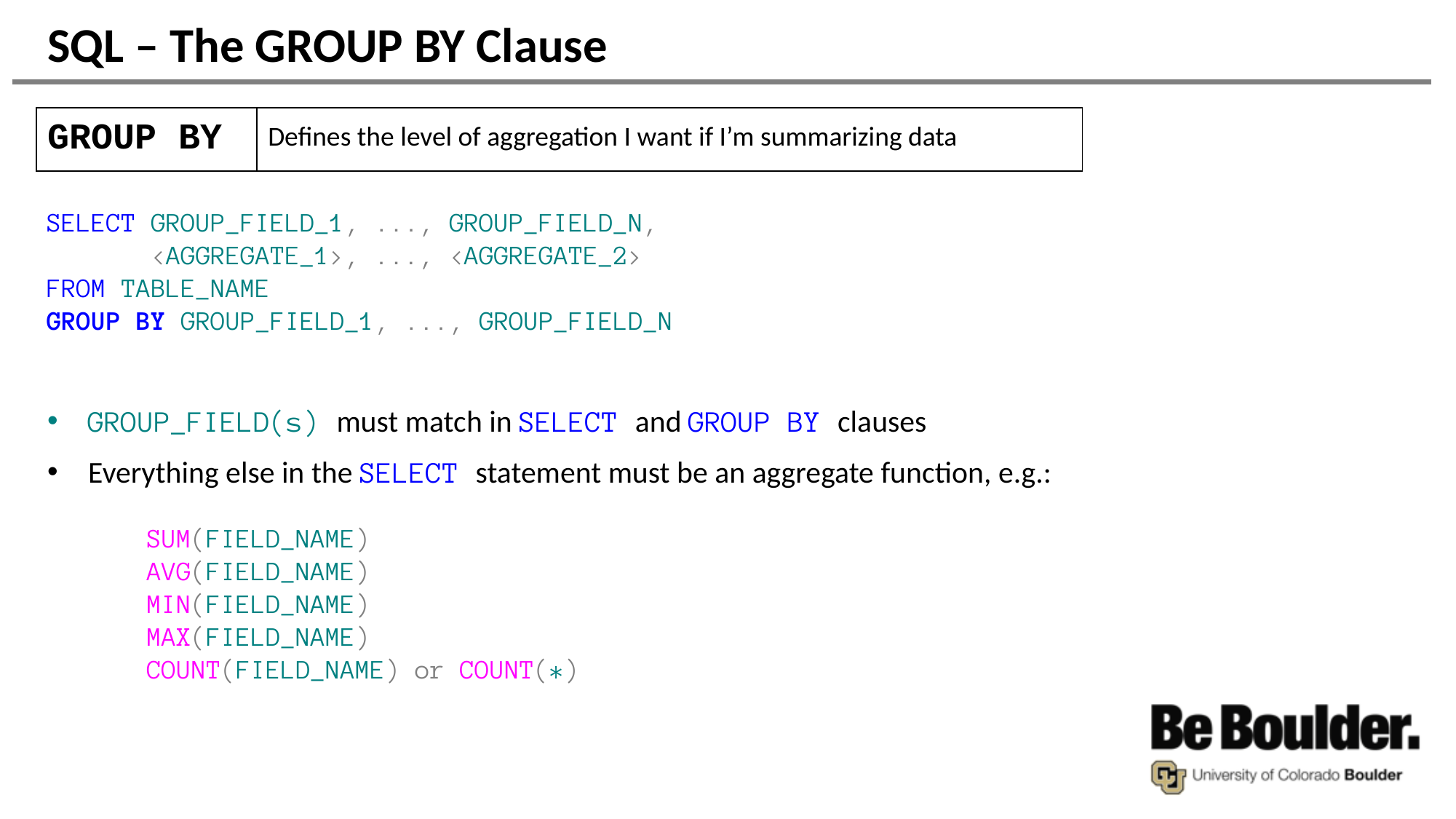

# SQL – The GROUP BY Clause
| GROUP BY | Defines the level of aggregation I want if I’m summarizing data |
| --- | --- |
SELECT GROUP_FIELD_1, ..., GROUP_FIELD_N,
       <AGGREGATE_1>, ..., <AGGREGATE_2>
FROM TABLE_NAME
GROUP BY GROUP_FIELD_1, ..., GROUP_FIELD_N
GROUP_FIELD(s) must match in SELECT and GROUP BY clauses
Everything else in the SELECT statement must be an aggregate function, e.g.:
SUM(FIELD_NAME)
AVG(FIELD_NAME)
MIN(FIELD_NAME)
MAX(FIELD_NAME)
COUNT(FIELD_NAME) or COUNT(*)